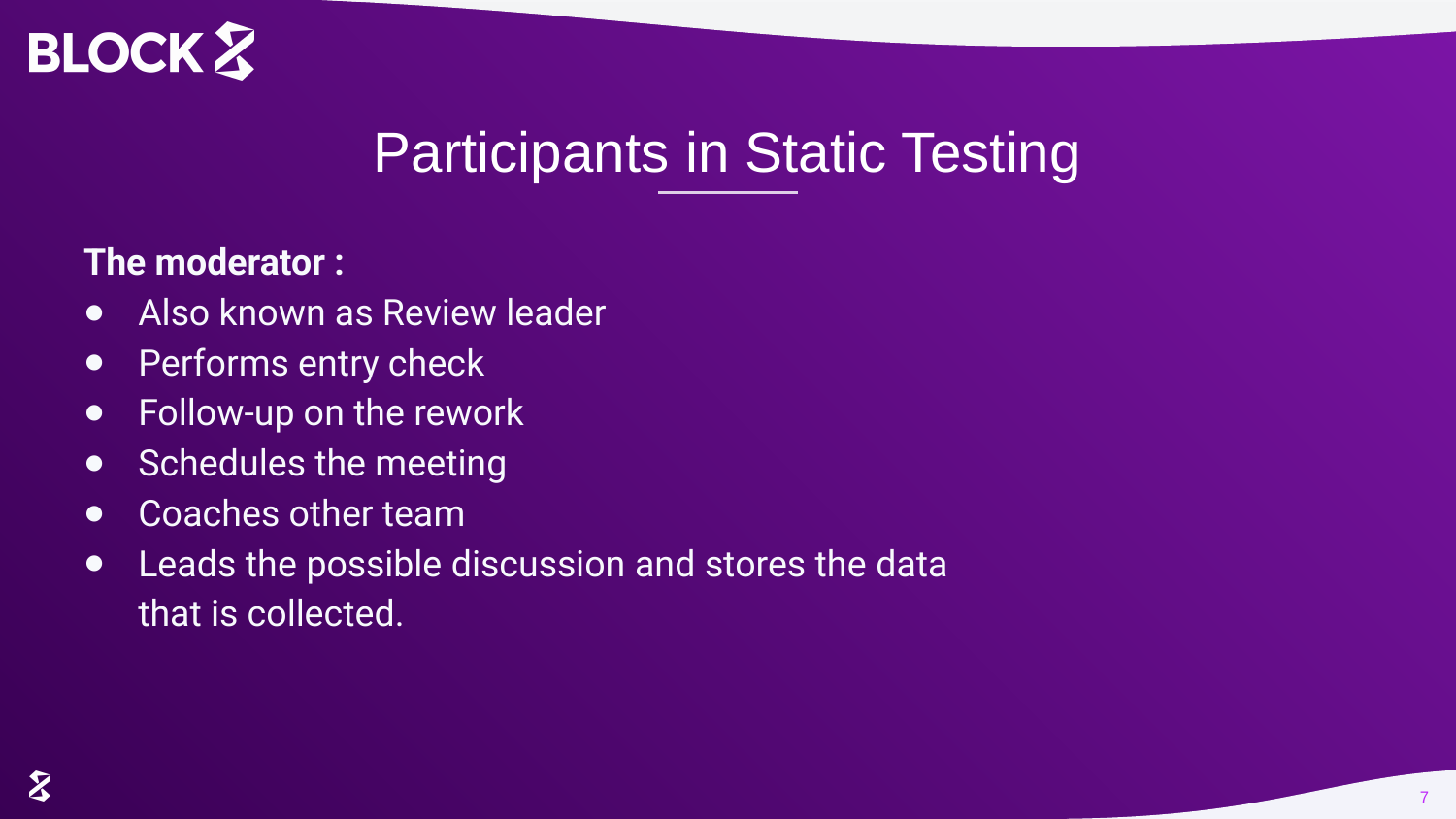

# Participants in Static Testing
The moderator :
Also known as Review leader
Performs entry check
Follow-up on the rework
Schedules the meeting
Coaches other team
Leads the possible discussion and stores the data that is collected.
7